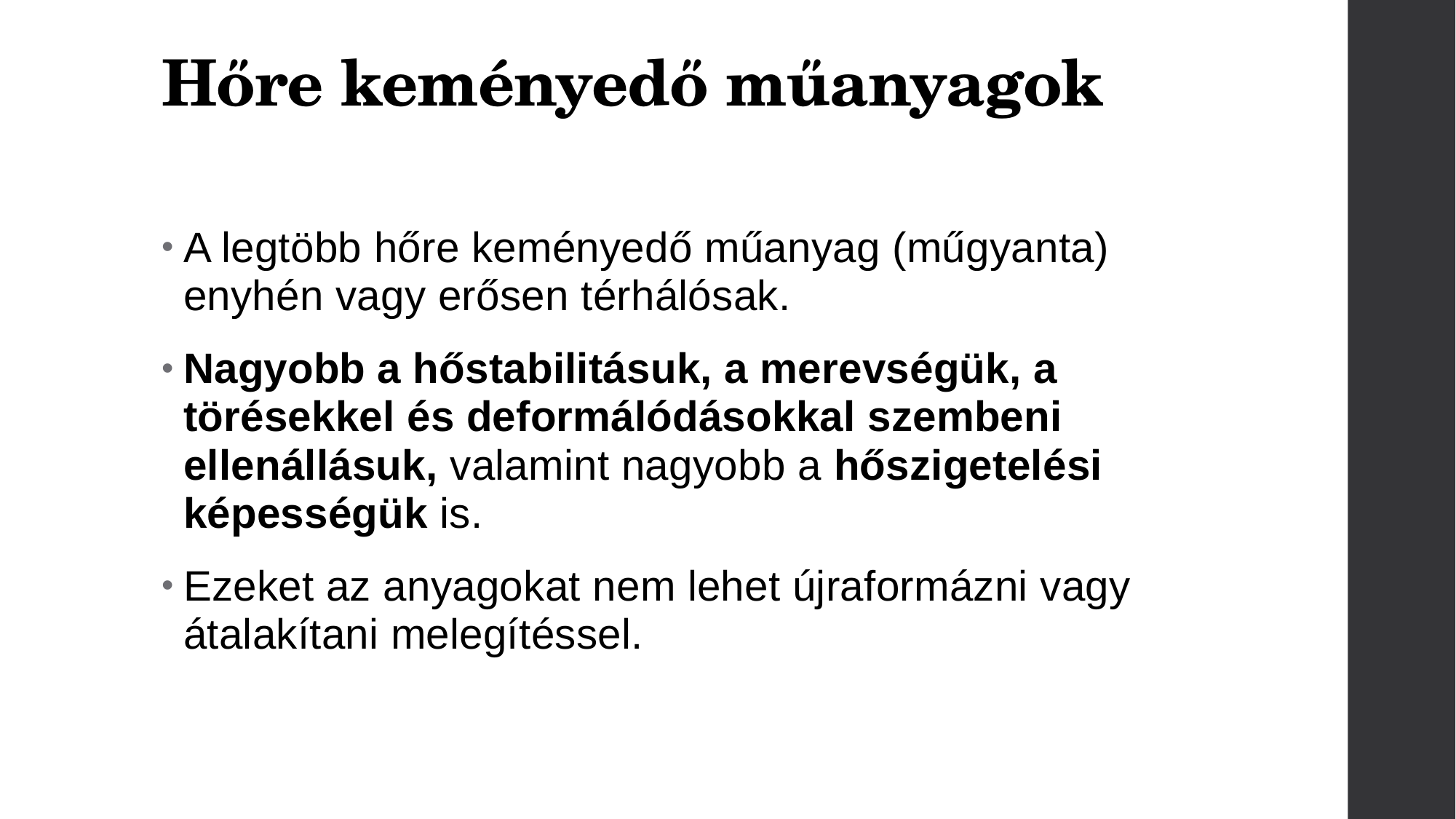

# Hőre keményedő műanyagok
A legtöbb hőre keményedő műanyag (műgyanta) enyhén vagy erősen térhálósak.
Nagyobb a hőstabilitásuk, a merevségük, a törésekkel és deformálódásokkal szembeni ellenállásuk, valamint nagyobb a hőszigetelési képességük is.
Ezeket az anyagokat nem lehet újraformázni vagy átalakítani melegítéssel.